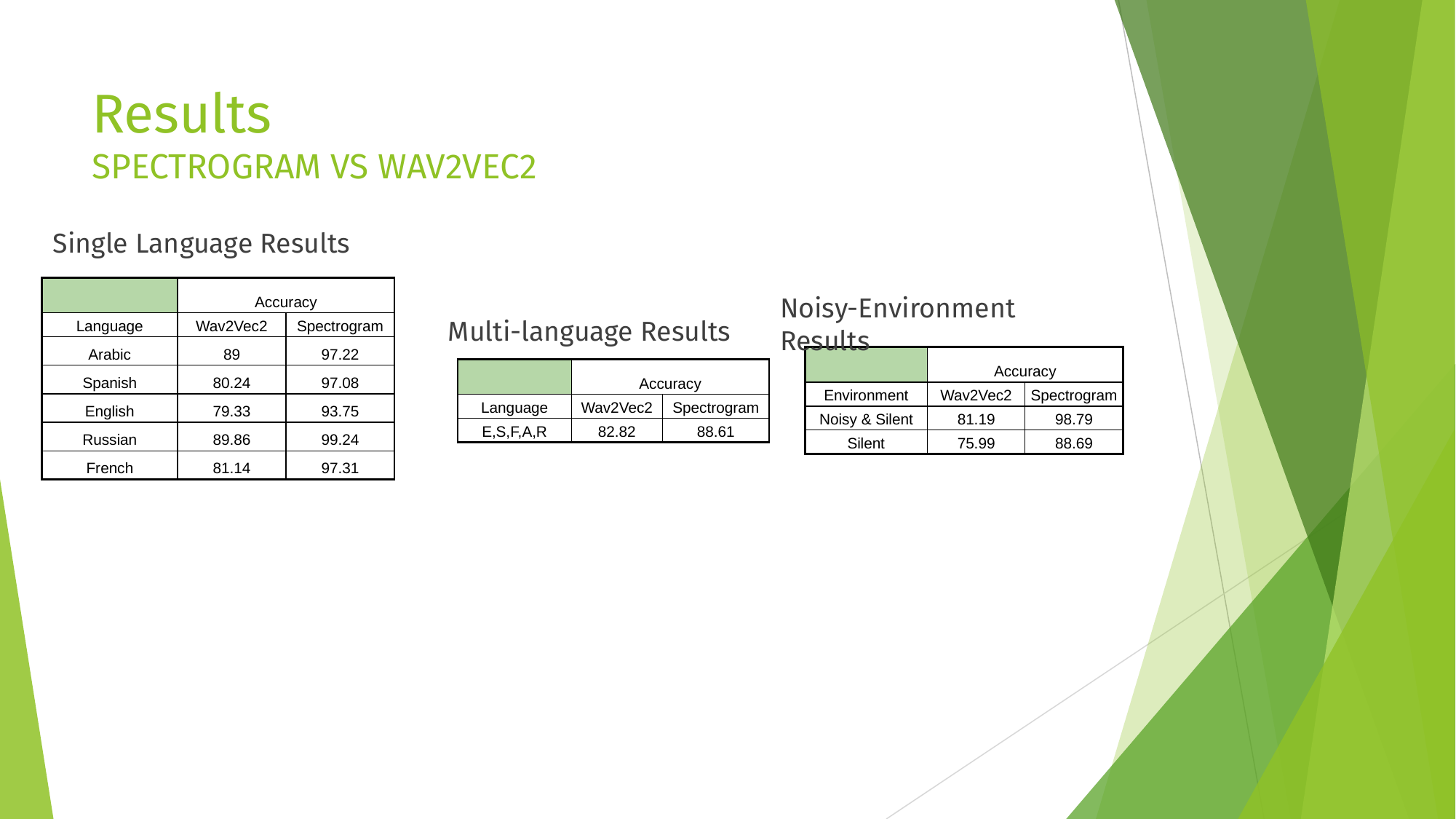

# Results
SPECTROGRAM VS WAV2VEC2

Single Language Results

Multi-language Results
|  | Accuracy |  |
| --- | --- | --- |
| Language | Wav2Vec2 | Spectrogram |
| Arabic | 89 | 97.22 |
| Spanish | 80.24 | 97.08 |
| English | 79.33 | 93.75 |
| Russian | 89.86 | 99.24 |
| French | 81.14 | 97.31 |
Noisy-Environment Results
|  | Accuracy |  |
| --- | --- | --- |
| Environment | Wav2Vec2 | Spectrogram |
| Noisy & Silent | 81.19 | 98.79 |
| Silent | 75.99 | 88.69 |
|  | Accuracy |  |
| --- | --- | --- |
| Language | Wav2Vec2 | Spectrogram |
| E,S,F,A,R | 82.82 | 88.61 |